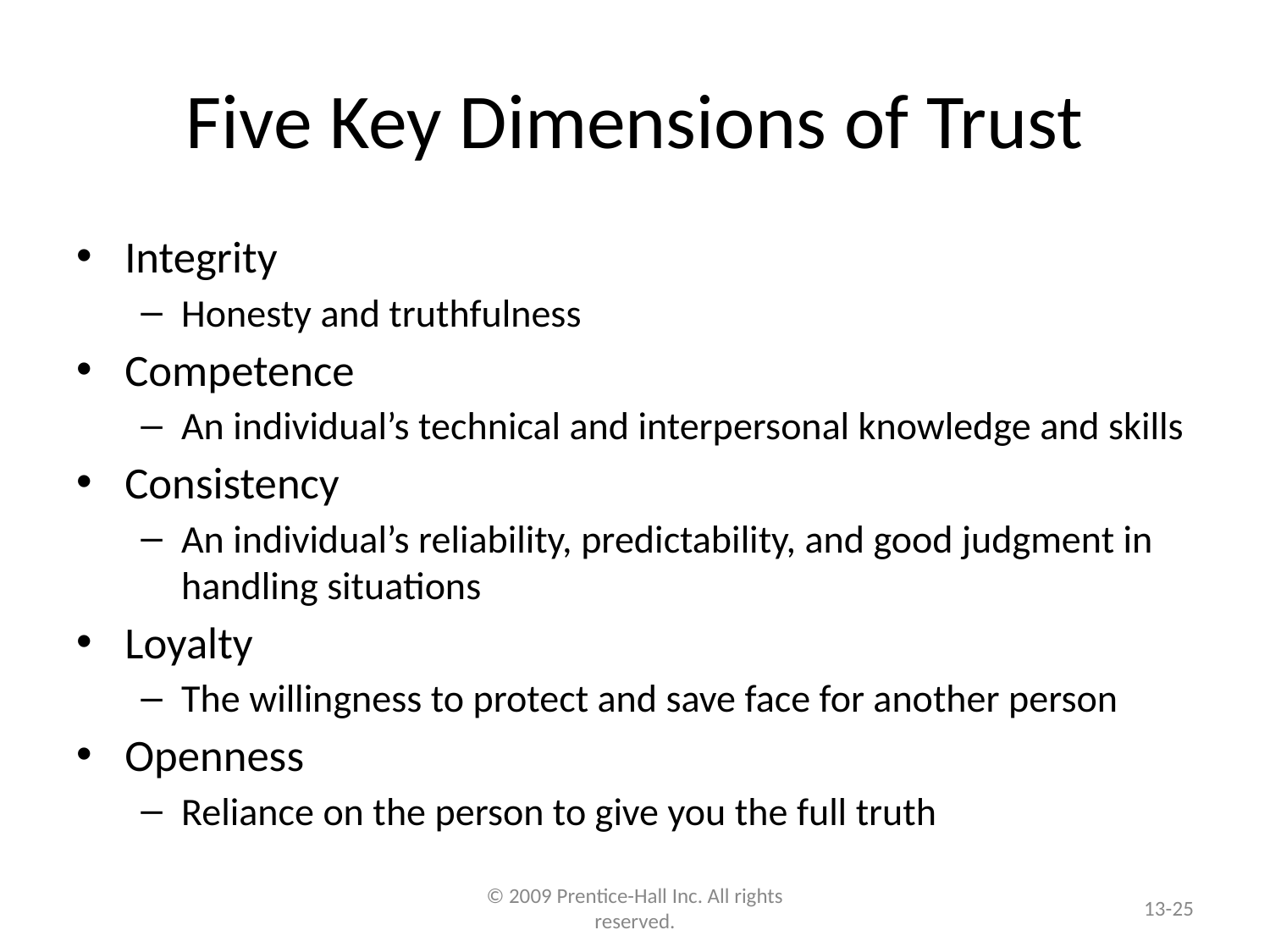

# Five Key Dimensions of Trust
Integrity
Honesty and truthfulness
Competence
An individual’s technical and interpersonal knowledge and skills
Consistency
An individual’s reliability, predictability, and good judgment in handling situations
Loyalty
The willingness to protect and save face for another person
Openness
Reliance on the person to give you the full truth
© 2009 Prentice-Hall Inc. All rights reserved.
13-25